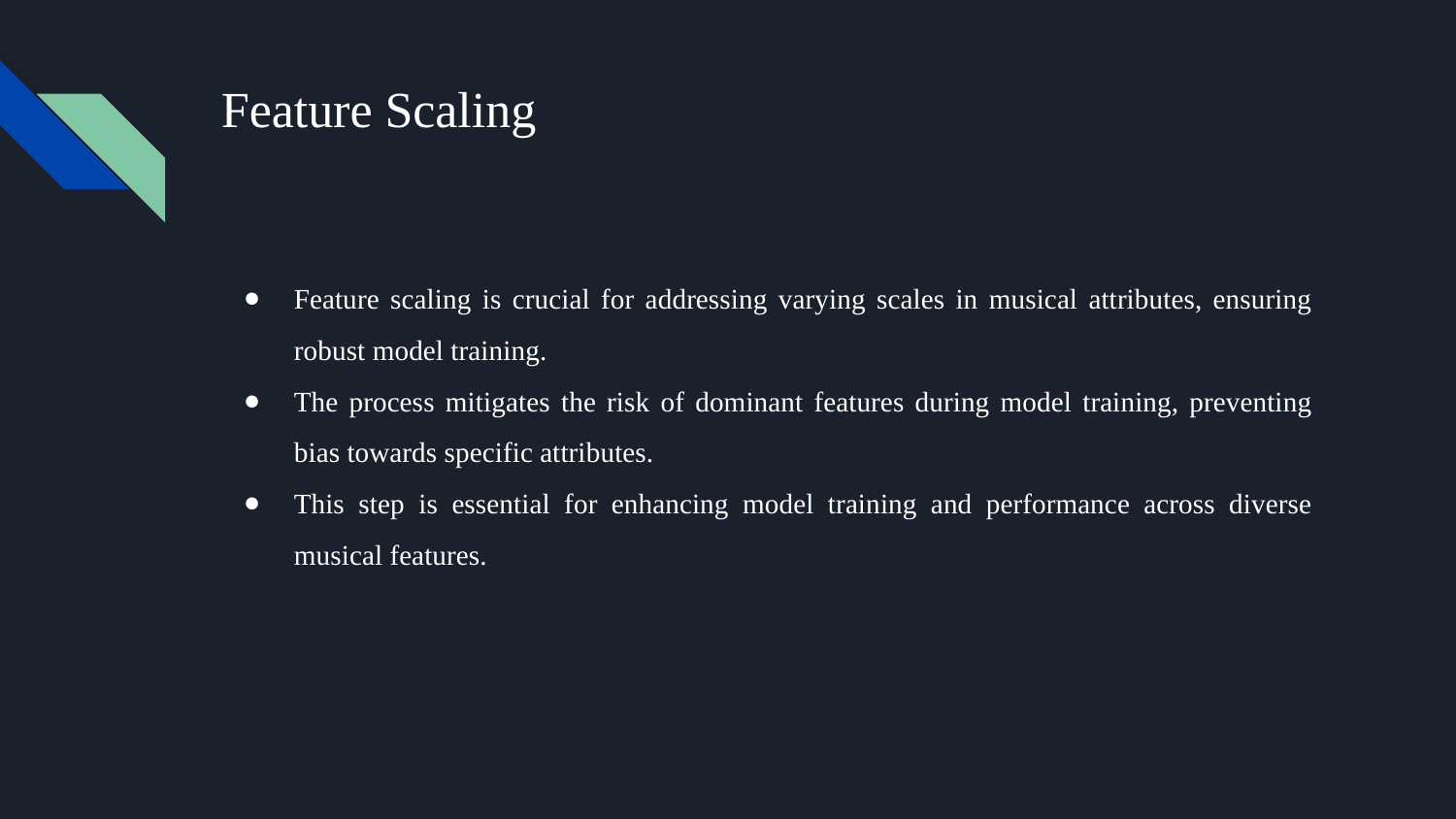

# Feature Scaling
Feature scaling is crucial for addressing varying scales in musical attributes, ensuring robust model training.
The process mitigates the risk of dominant features during model training, preventing bias towards specific attributes.
This step is essential for enhancing model training and performance across diverse musical features.